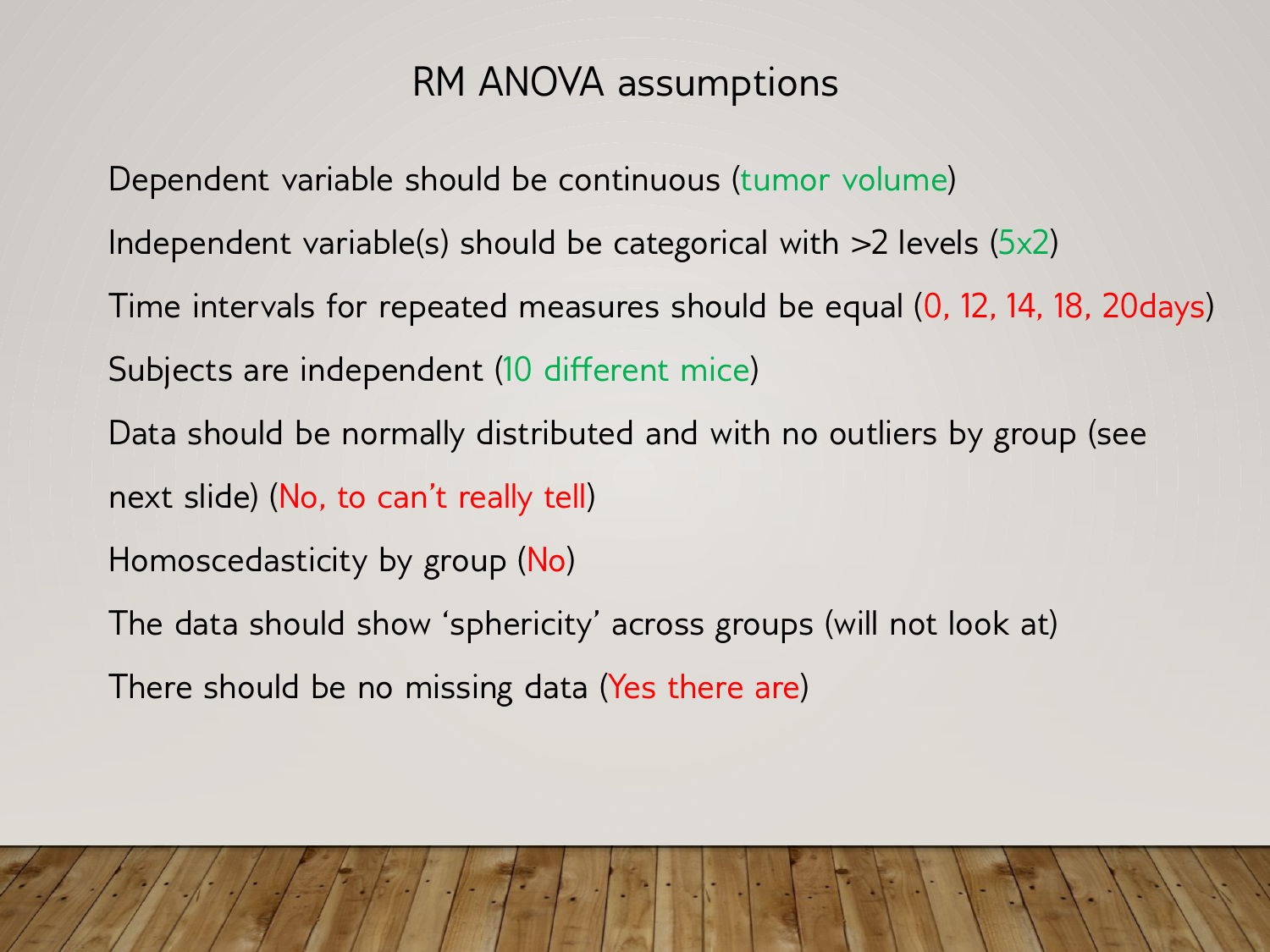

RM ANOVA assumptions
Dependent variable should be continuous (tumor volume)
Independent variable(s) should be categorical with >2 levels (5x2)
Time intervals for repeated measures should be equal (0, 12, 14, 18, 20days)
Subjects are independent (10 different mice)
Data should be normally distributed and with no outliers by group (see next slide) (No, to can’t really tell)
Homoscedasticity by group (No)
The data should show ‘sphericity’ across groups (will not look at)
There should be no missing data (Yes there are)